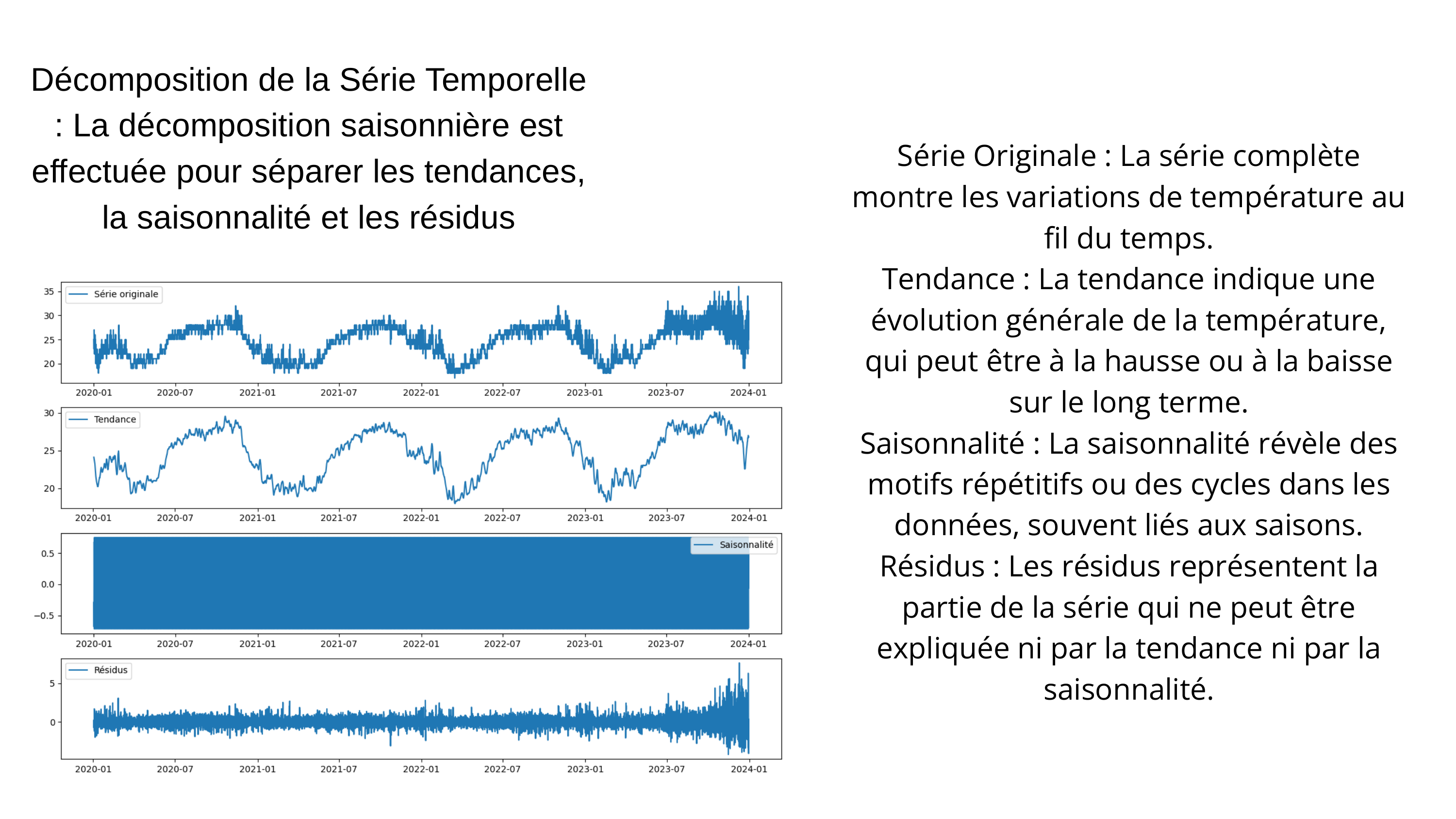

Décomposition de la Série Temporelle : La décomposition saisonnière est effectuée pour séparer les tendances, la saisonnalité et les résidus
Série Originale : La série complète montre les variations de température au fil du temps.
Tendance : La tendance indique une évolution générale de la température, qui peut être à la hausse ou à la baisse sur le long terme.
Saisonnalité : La saisonnalité révèle des motifs répétitifs ou des cycles dans les données, souvent liés aux saisons.
Résidus : Les résidus représentent la partie de la série qui ne peut être expliquée ni par la tendance ni par la saisonnalité.